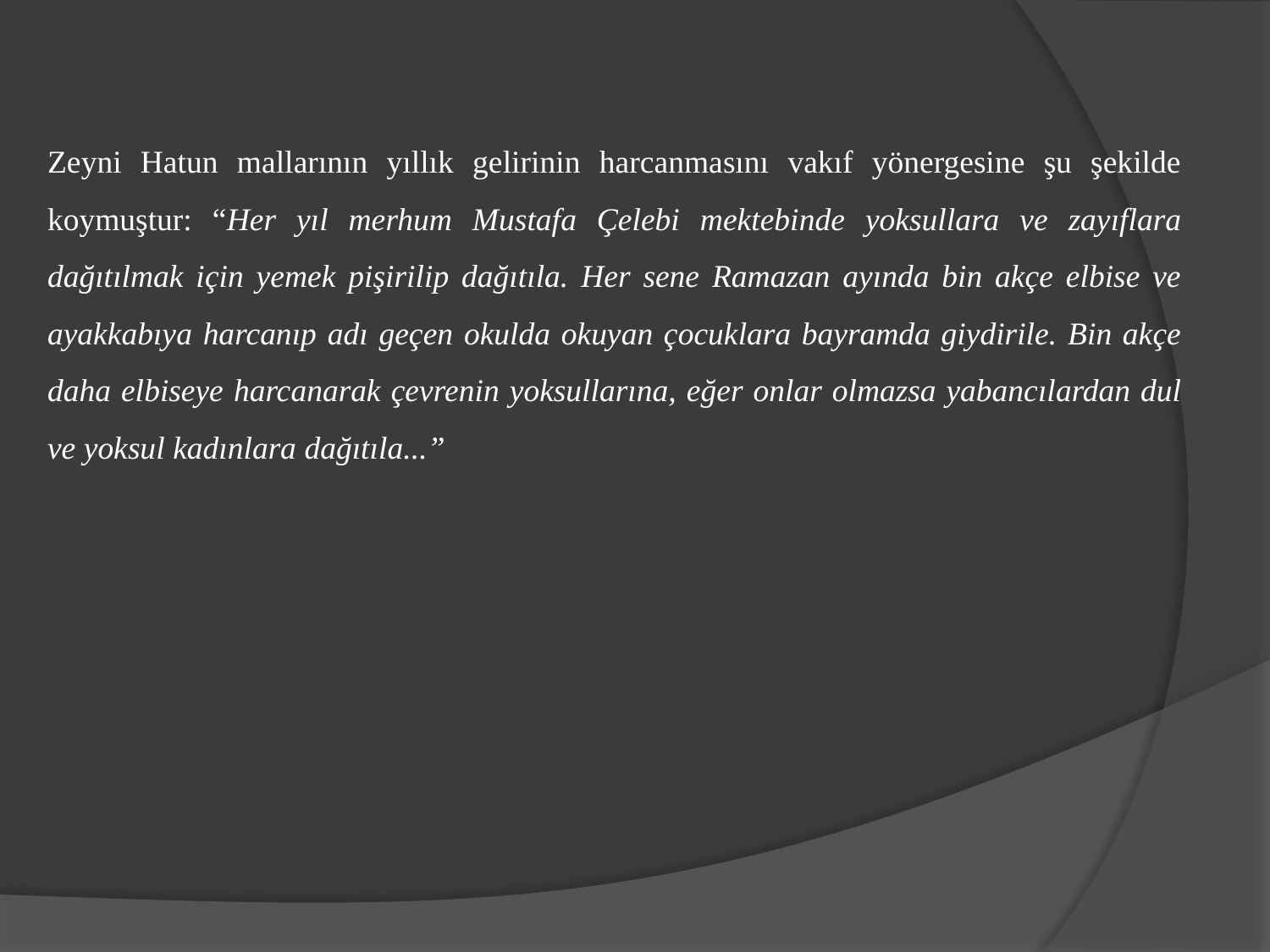

Zeyni Hatun mallarının yıllık gelirinin harcanmasını vakıf yönergesine şu şekilde koymuştur: “Her yıl merhum Mustafa Çelebi mektebinde yoksullara ve zayıflara dağıtılmak için yemek pişirilip dağıtıla. Her sene Ramazan ayında bin akçe elbise ve ayakkabıya harcanıp adı geçen okulda okuyan çocuklara bayramda giydirile. Bin akçe daha elbiseye harcanarak çevrenin yoksullarına, eğer onlar olmazsa yabancılardan dul ve yoksul kadınlara dağıtıla...”